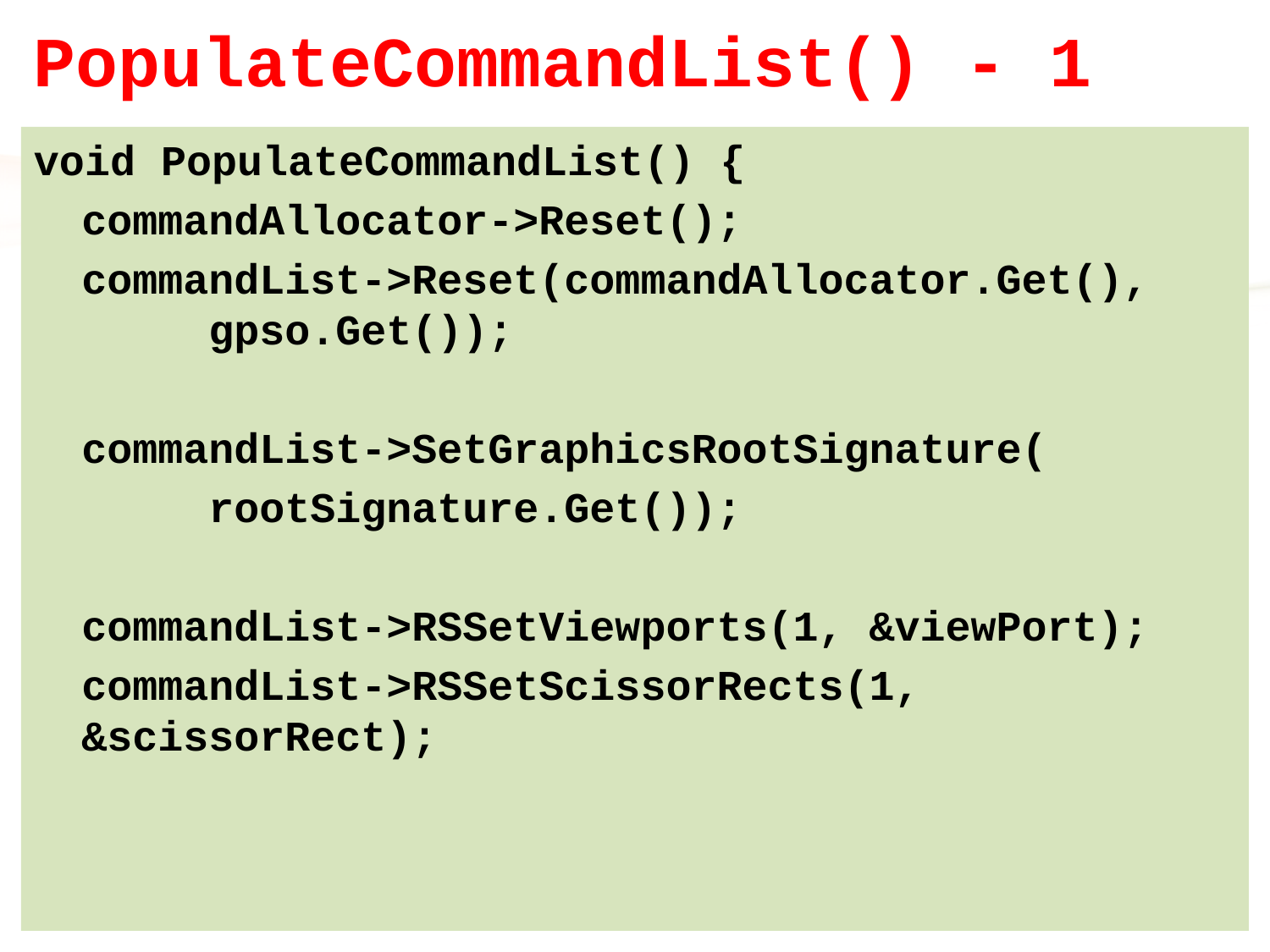

# PopulateCommandList() - 1
void PopulateCommandList() {
	commandAllocator->Reset();
	commandList->Reset(commandAllocator.Get(), 		gpso.Get());

	commandList->SetGraphicsRootSignature(
		rootSignature.Get());

	commandList->RSSetViewports(1, &viewPort);
	commandList->RSSetScissorRects(1, 	&scissorRect);